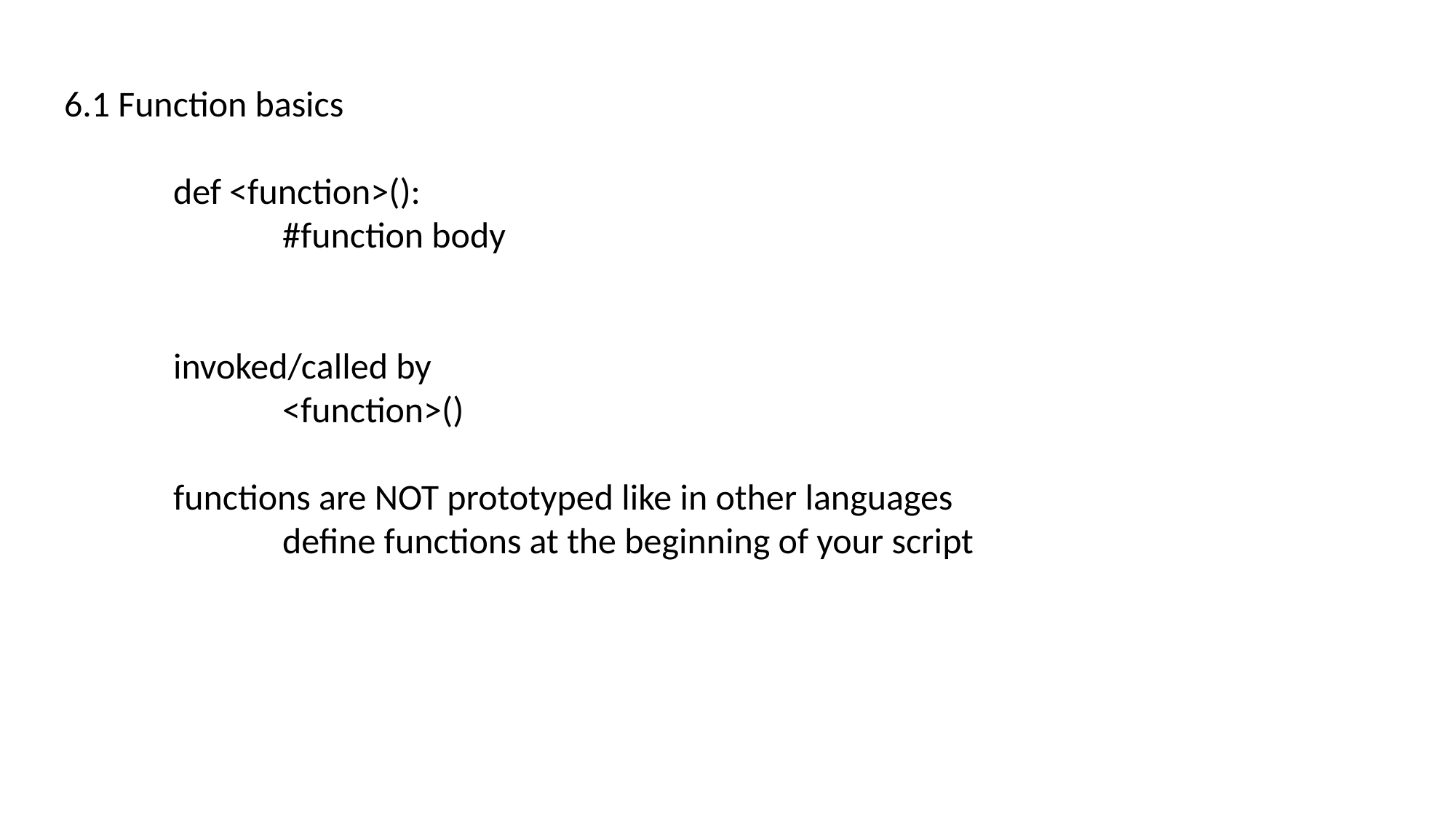

6.1 Function basics

	def <function>():
		#function body

	invoked/called by
		<function>()

	functions are NOT prototyped like in other languages
		define functions at the beginning of your script